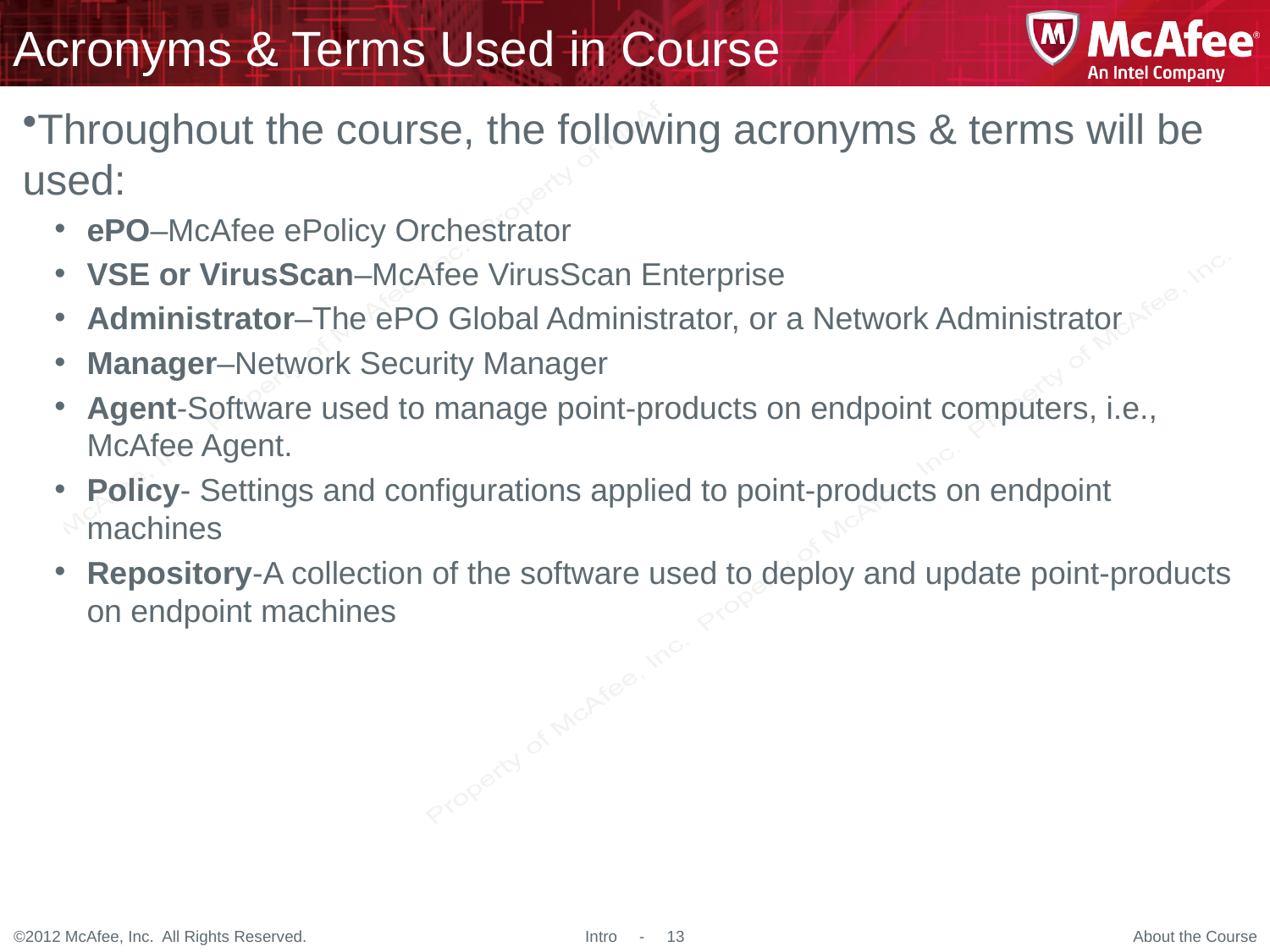

# Acronyms & Terms Used in Course
Throughout the course, the following acronyms & terms will be used:
ePO–McAfee ePolicy Orchestrator
VSE or VirusScan–McAfee VirusScan Enterprise
Administrator–The ePO Global Administrator, or a Network Administrator
Manager–Network Security Manager
Agent-Software used to manage point-products on endpoint computers, i.e., McAfee Agent.
Policy- Settings and configurations applied to point-products on endpoint machines
Repository-A collection of the software used to deploy and update point-products on endpoint machines

About the Course